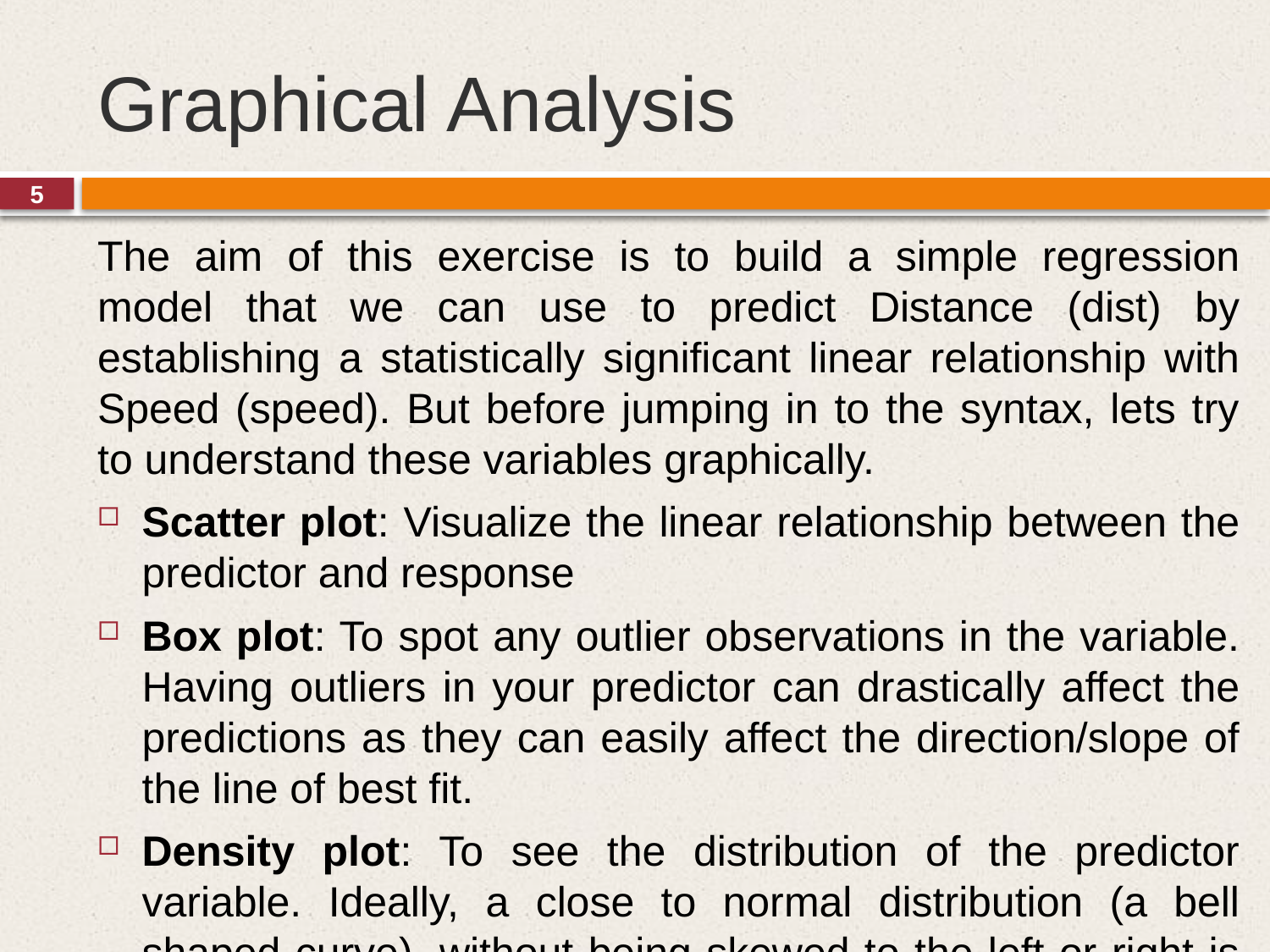

# Graphical Analysis
5
The aim of this exercise is to build a simple regression model that we can use to predict Distance (dist) by establishing a statistically significant linear relationship with Speed (speed). But before jumping in to the syntax, lets try to understand these variables graphically.
Scatter plot: Visualize the linear relationship between the predictor and response
Box plot: To spot any outlier observations in the variable. Having outliers in your predictor can drastically affect the predictions as they can easily affect the direction/slope of the line of best fit.
Density plot: To see the distribution of the predictor variable. Ideally, a close to normal distribution (a bell shaped curve), without being skewed to the left or right is preferred.